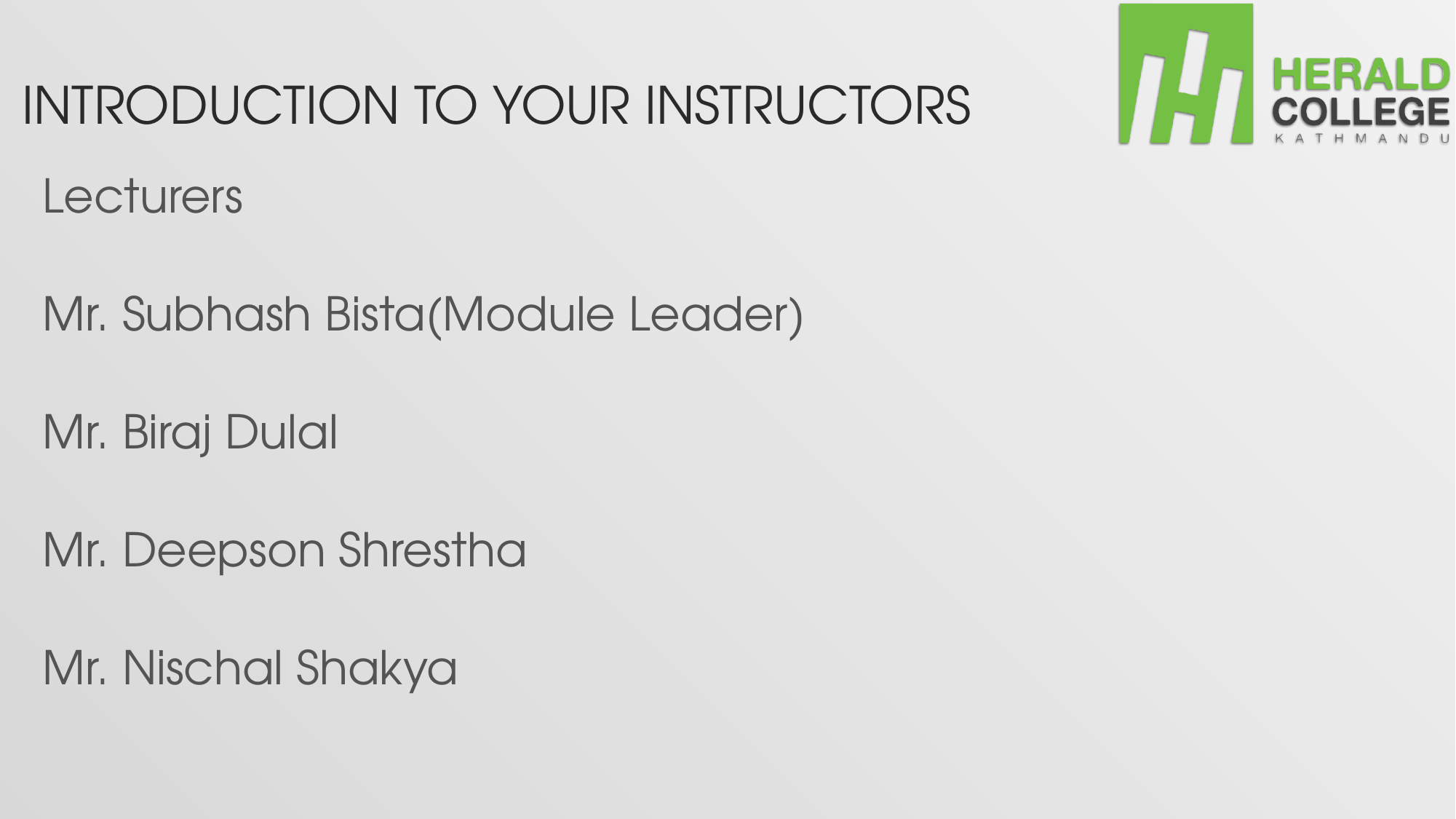

# INTRODUCTION TO YOUR INSTRUCTORS
Lecturers

Mr. Subhash Bista(Module Leader)

Mr. Biraj Dulal

Mr. Deepson Shrestha

Mr. Nischal Shakya